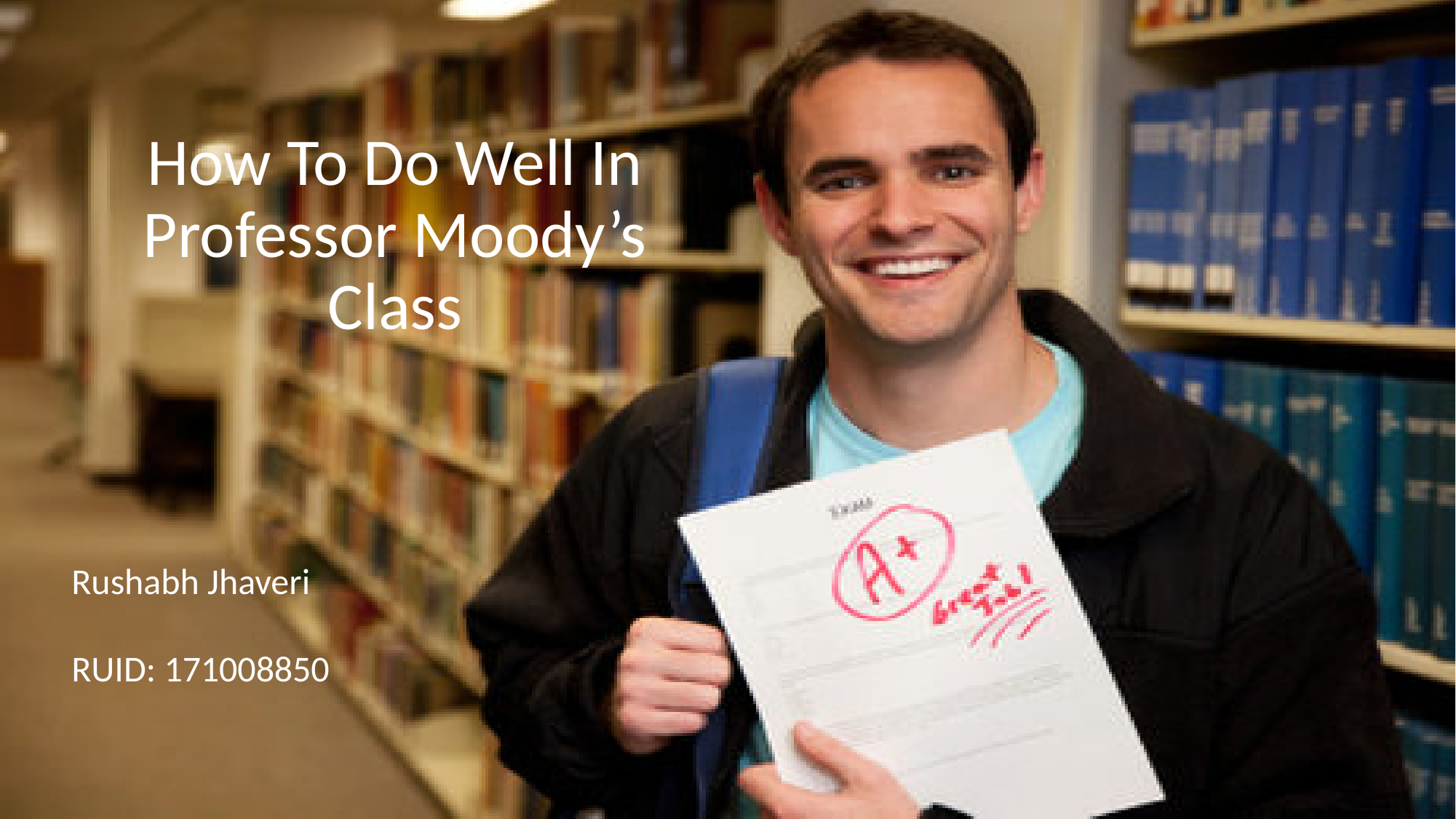

# How To Do Well In Professor Moody’s Class
Rushabh Jhaveri

RUID: 171008850